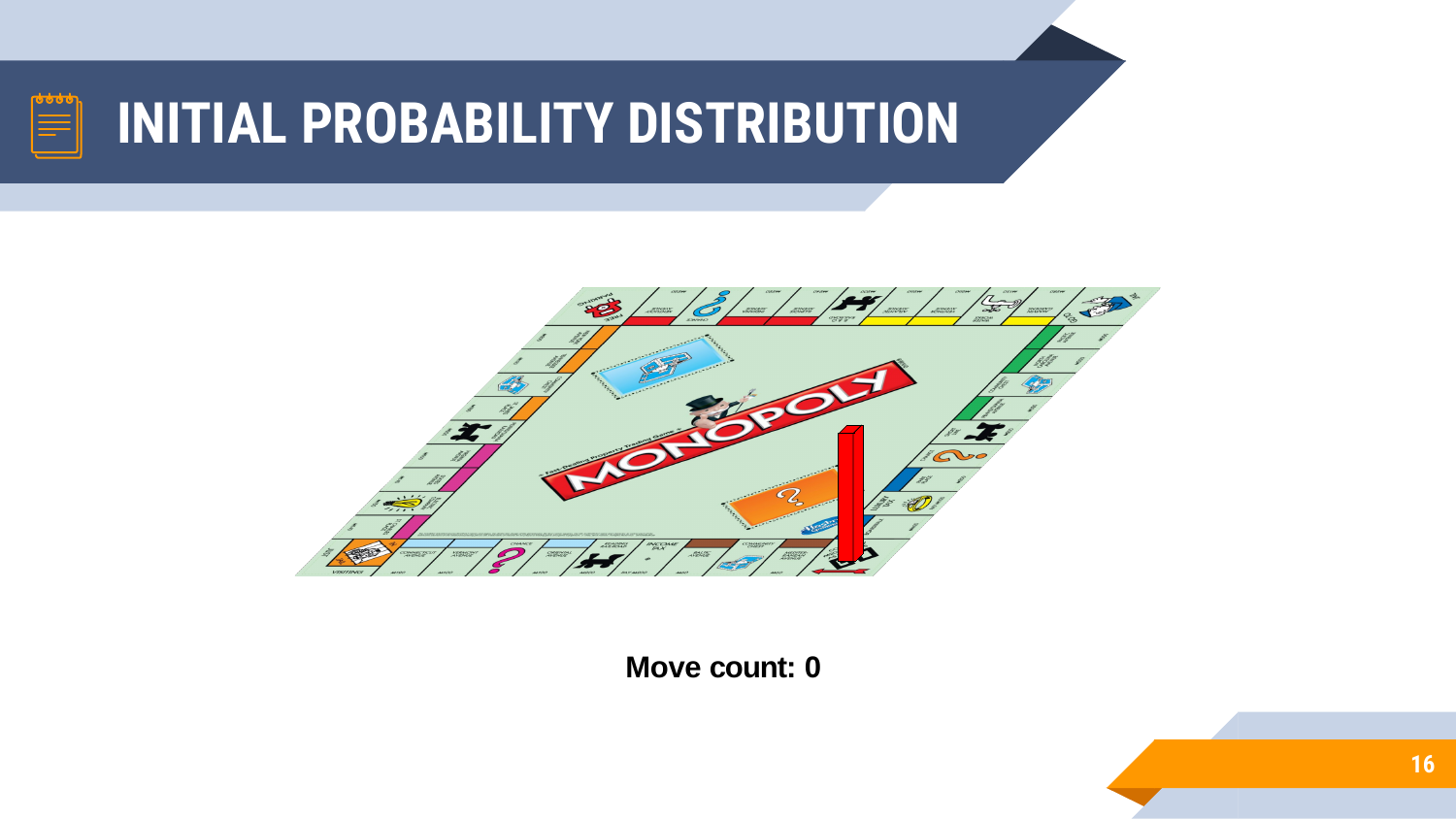

Initial Probability Distribution

Move count: 0
16